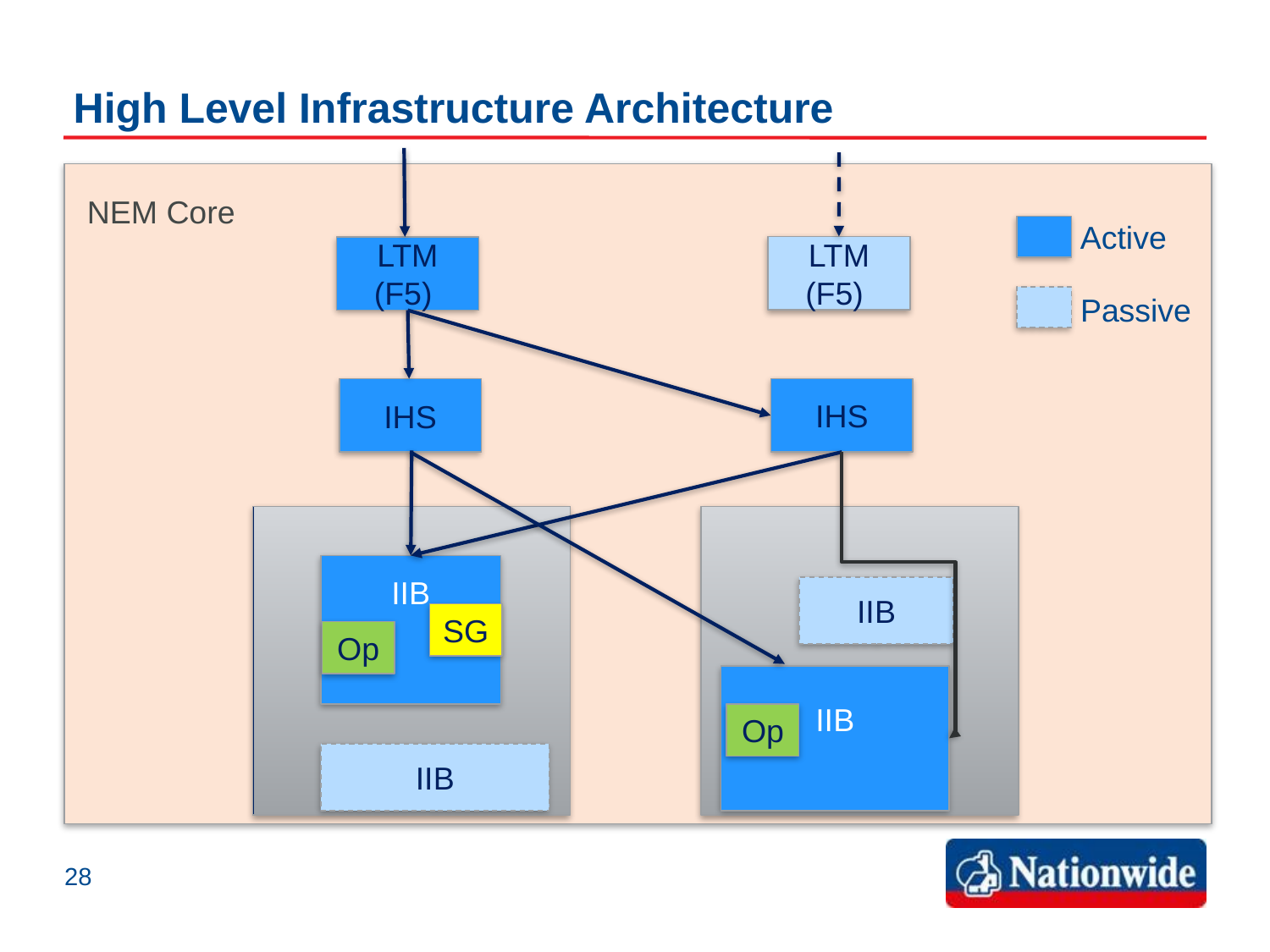

# High Level Infrastructure Architecture

NEM Core
Active

LTM (F5)
LTM (F5)
Passive

IHS
IHS

IIB

IIB
SG
Op
IIB

Op
IIB
28